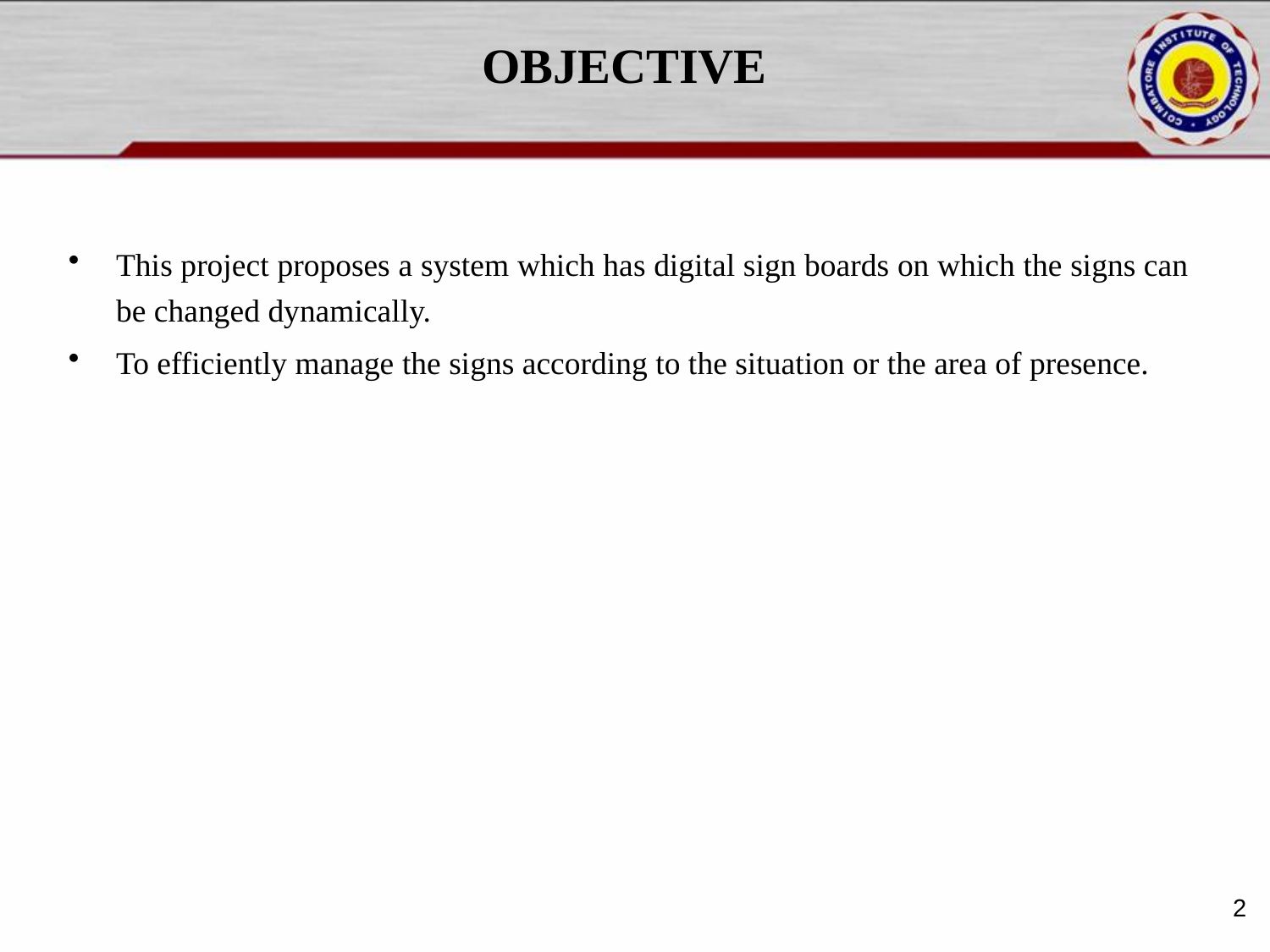

# OBJECTIVE

This project proposes a system which has digital sign boards on which the signs can be changed dynamically.
To efficiently manage the signs according to the situation or the area of presence.

2